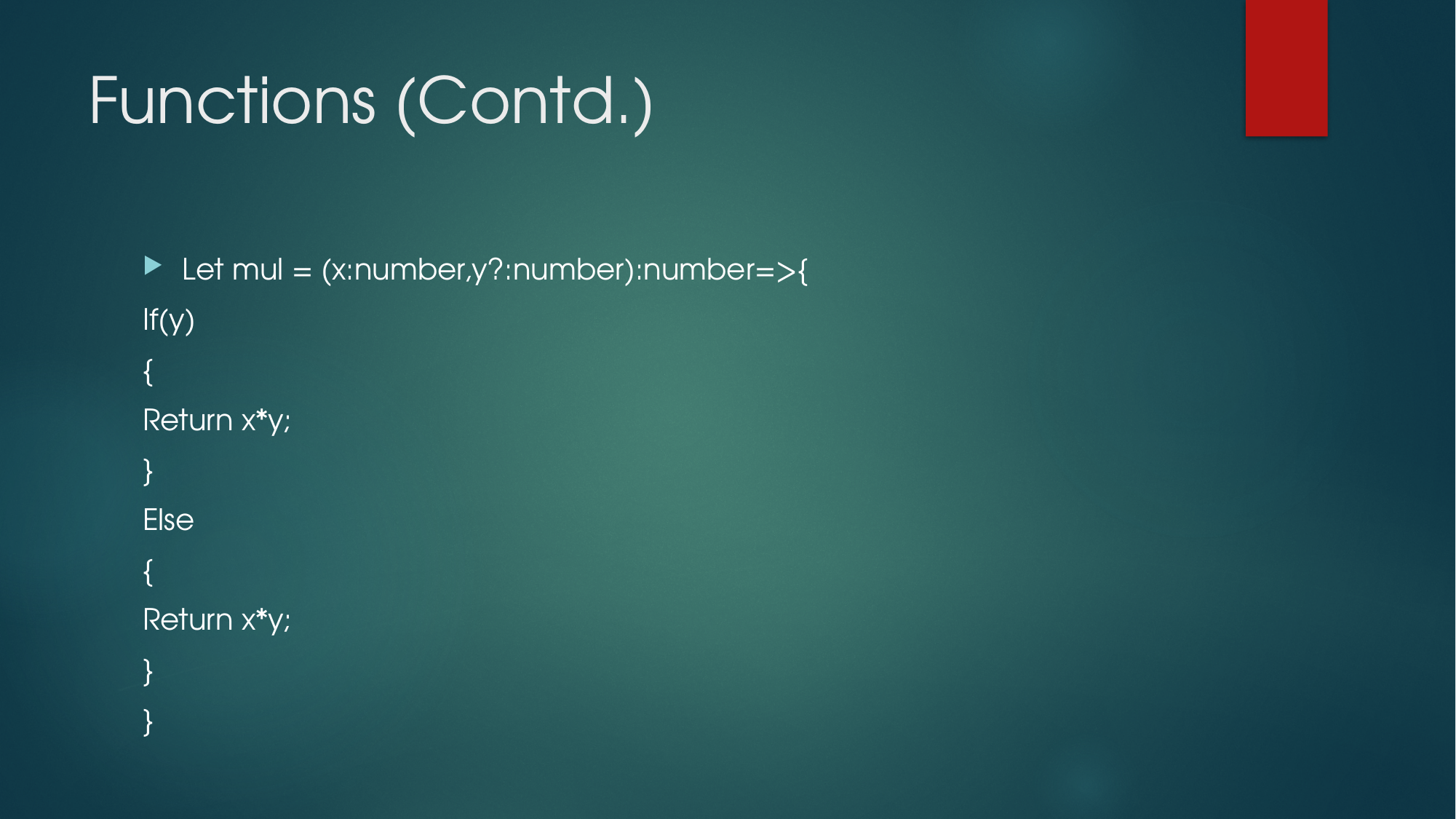

# Functions (Contd.)
Let mul = (x:number,y?:number):number=>{
If(y)
{
Return x*y;
}
Else
{
Return x*y;
}
}